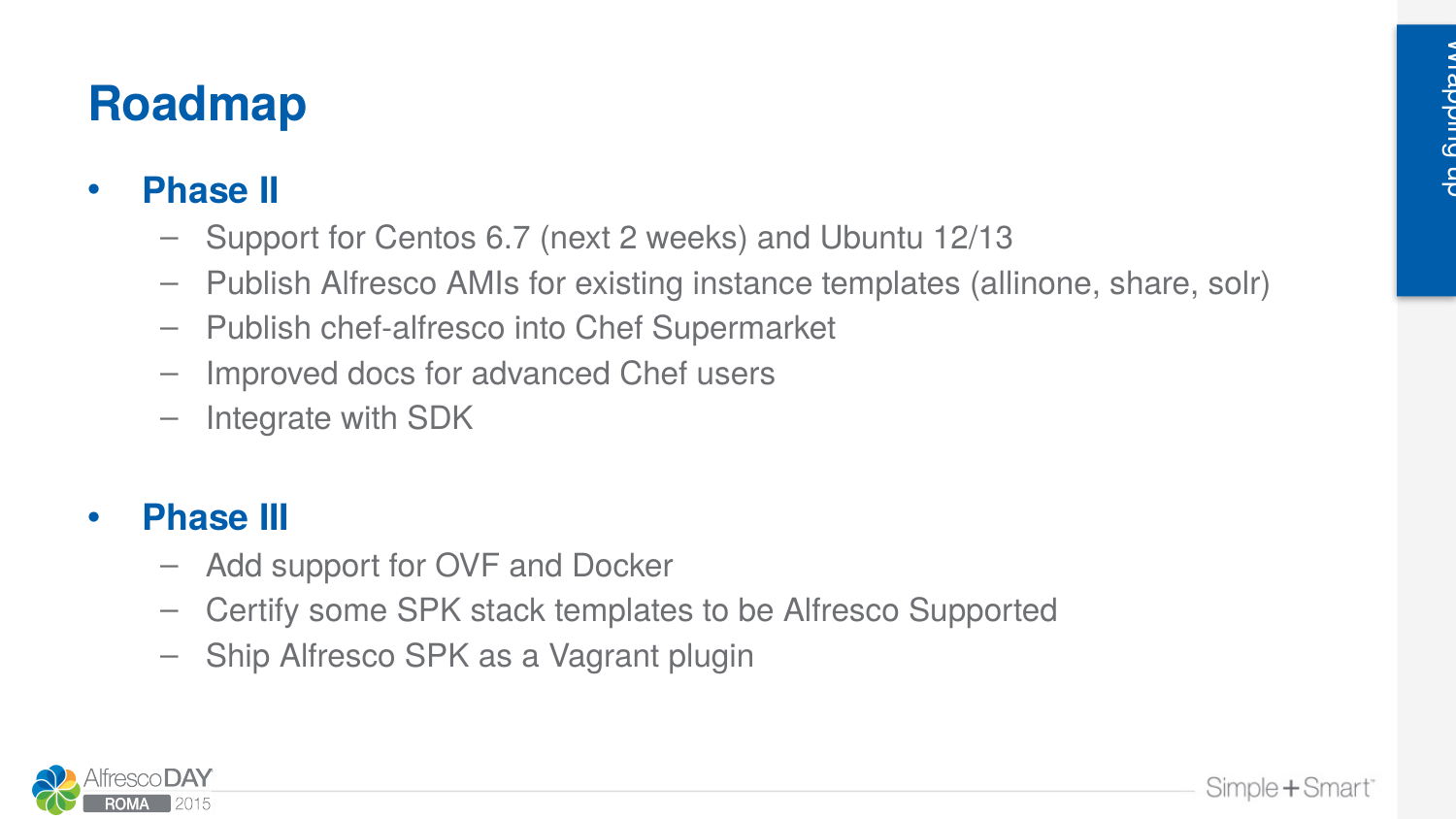

Wrapping up

# Roadmap
Phase II
Support for Centos 6.7 (next 2 weeks) and Ubuntu 12/13
Publish Alfresco AMIs for existing instance templates (allinone, share, solr)
Publish chef-alfresco into Chef Supermarket
Improved docs for advanced Chef users
Integrate with SDK

Phase III
Add support for OVF and Docker
Certify some SPK stack templates to be Alfresco Supported
Ship Alfresco SPK as a Vagrant plugin